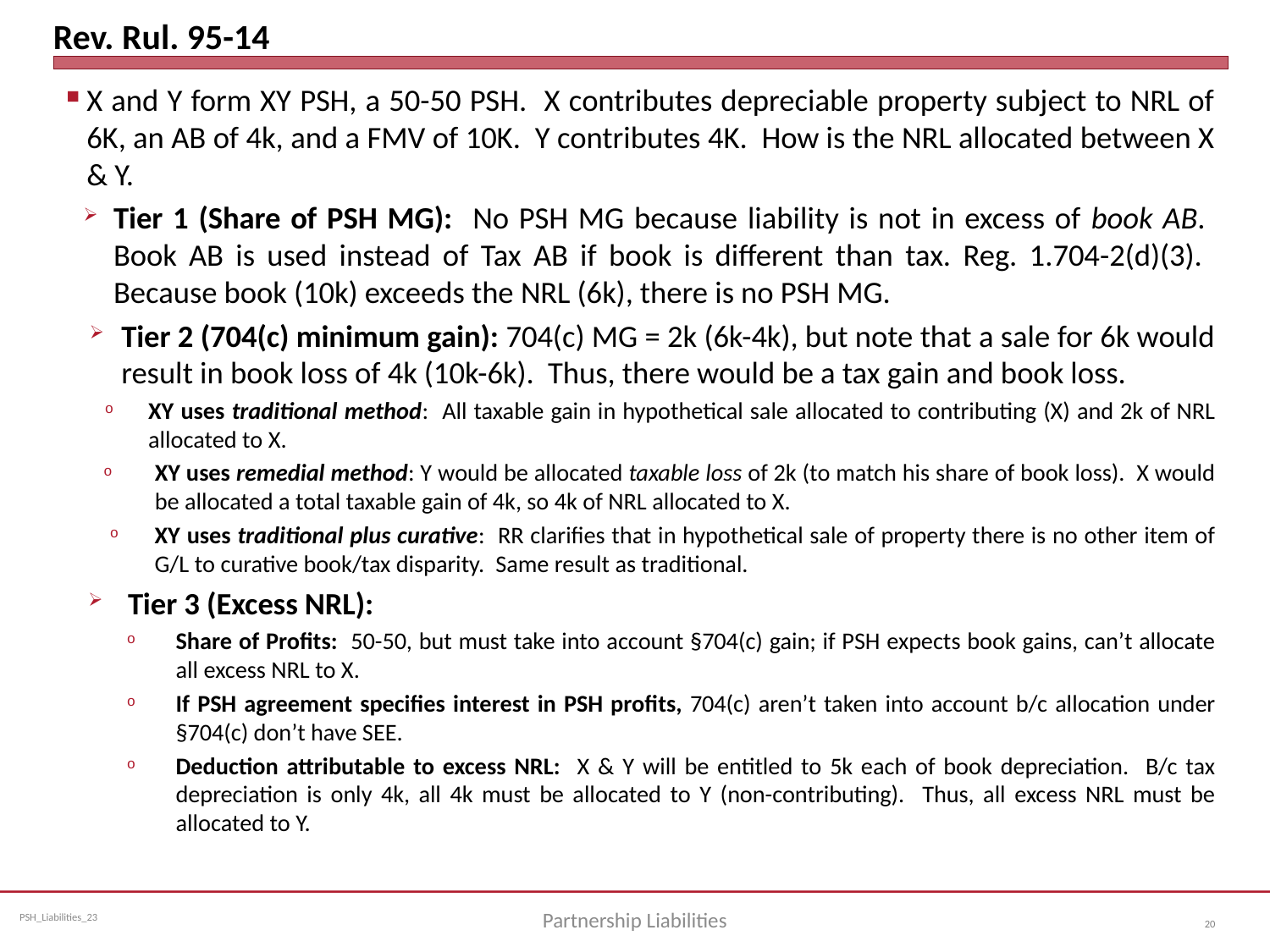

# Rev. Rul. 95-14
X and Y form XY PSH, a 50-50 PSH.  X contributes depreciable property subject to NRL of 6K, an AB of 4k, and a FMV of 10K.  Y contributes 4K.  How is the NRL allocated between X & Y.
Tier 1 (Share of PSH MG):  No PSH MG because liability is not in excess of book AB.  Book AB is used instead of Tax AB if book is different than tax. Reg. 1.704-2(d)(3).  Because book (10k) exceeds the NRL (6k), there is no PSH MG.
Tier 2 (704(c) minimum gain): 704(c) MG = 2k (6k-4k), but note that a sale for 6k would result in book loss of 4k (10k-6k).  Thus, there would be a tax gain and book loss.
XY uses traditional method:  All taxable gain in hypothetical sale allocated to contributing (X) and 2k of NRL allocated to X.
XY uses remedial method: Y would be allocated taxable loss of 2k (to match his share of book loss).  X would be allocated a total taxable gain of 4k, so 4k of NRL allocated to X.
XY uses traditional plus curative:  RR clarifies that in hypothetical sale of property there is no other item of G/L to curative book/tax disparity.  Same result as traditional.
Tier 3 (Excess NRL):
Share of Profits:  50-50, but must take into account §704(c) gain; if PSH expects book gains, can’t allocate all excess NRL to X.
If PSH agreement specifies interest in PSH profits, 704(c) aren’t taken into account b/c allocation under §704(c) don’t have SEE.
Deduction attributable to excess NRL:  X & Y will be entitled to 5k each of book depreciation.  B/c tax depreciation is only 4k, all 4k must be allocated to Y (non-contributing).  Thus, all excess NRL must be allocated to Y.

Partnership Liabilities
20